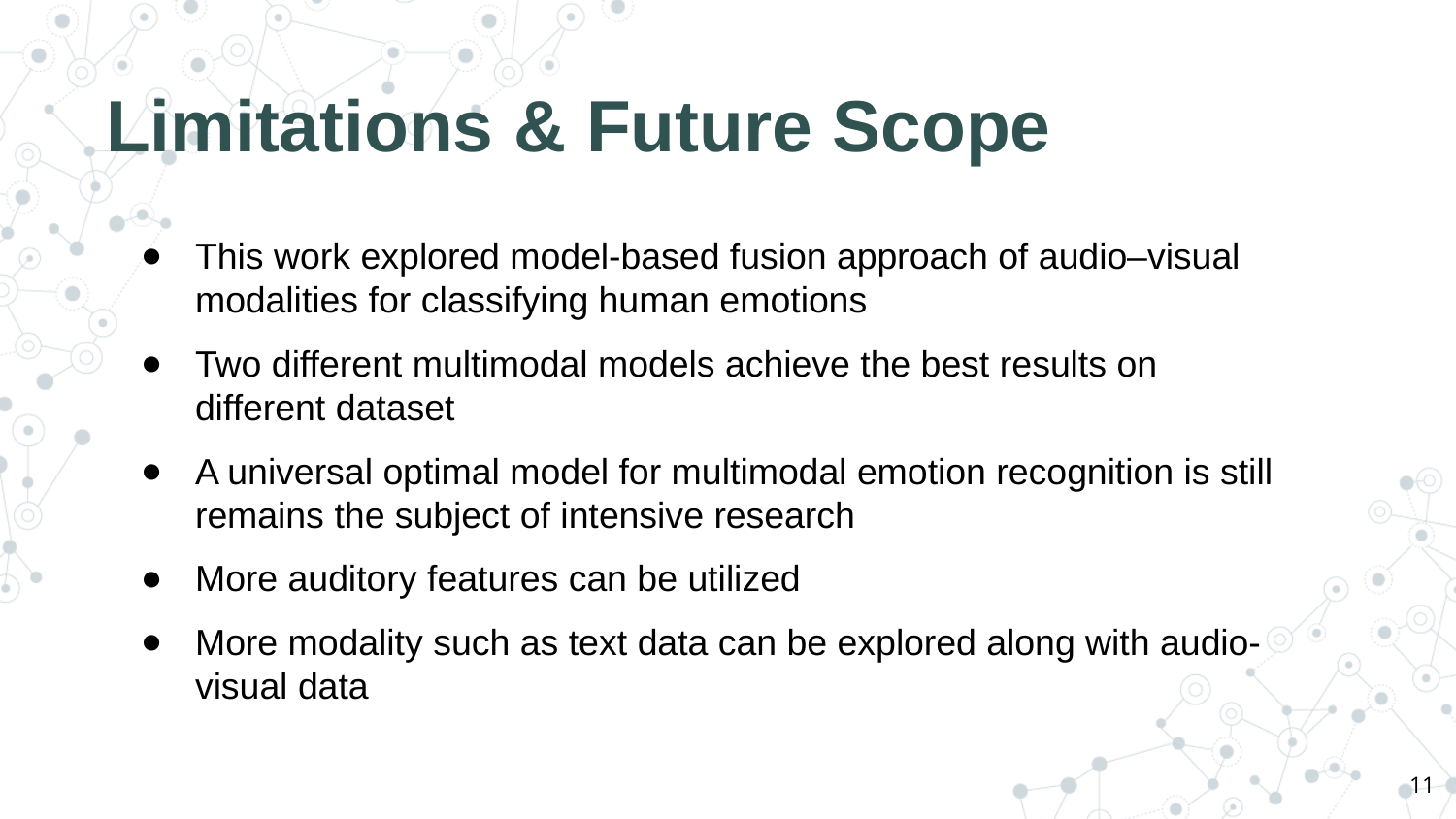

# Limitations & Future Scope
This work explored model-based fusion approach of audio–visual modalities for classifying human emotions
Two different multimodal models achieve the best results on different dataset
A universal optimal model for multimodal emotion recognition is still remains the subject of intensive research
More auditory features can be utilized
More modality such as text data can be explored along with audio-visual data
11